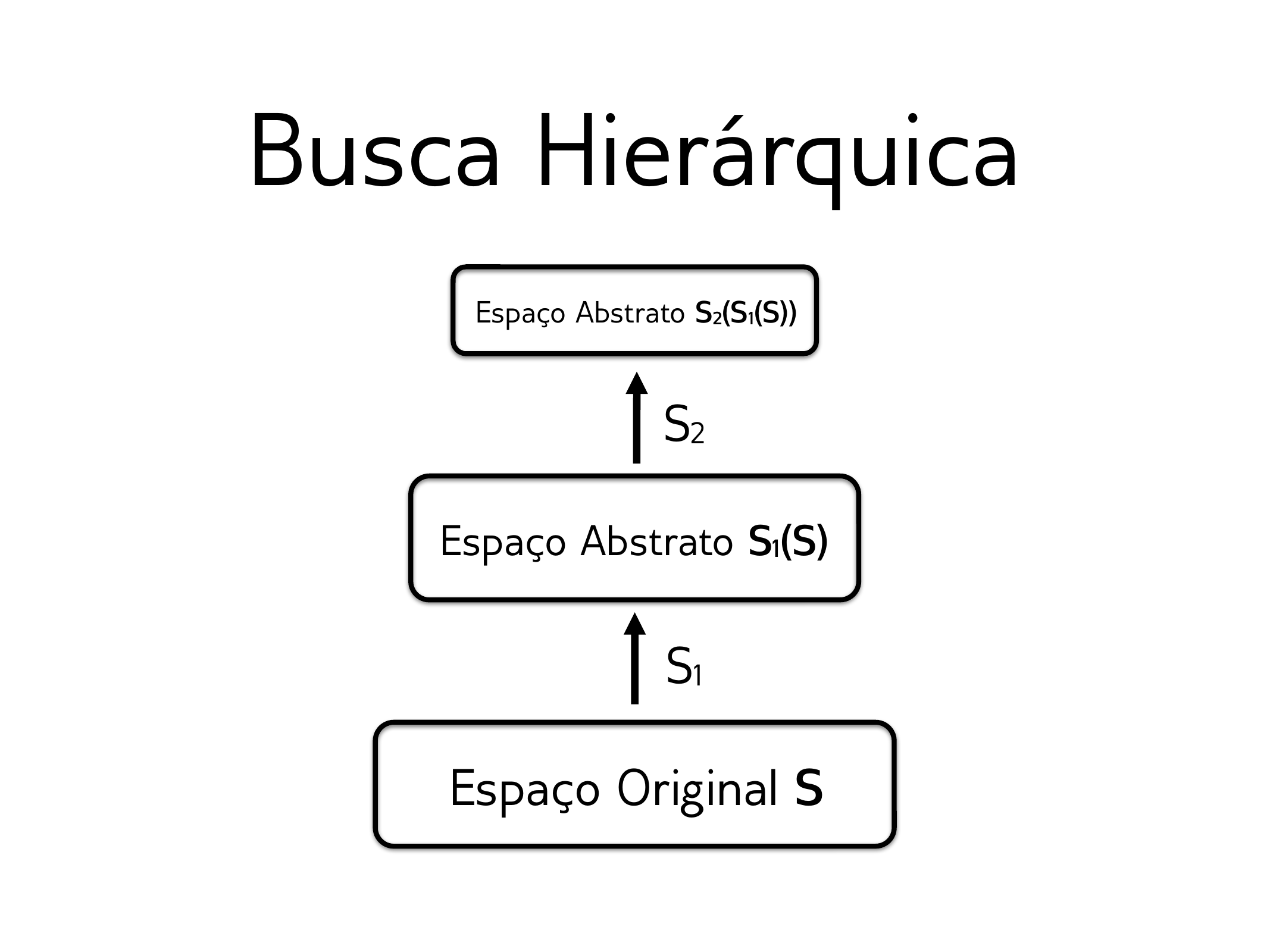

# Busca Hierárquica

Espaço Abstrato S2(S1(S))

S2

Espaço Abstrato S1(S)

S1

Espaço Original S